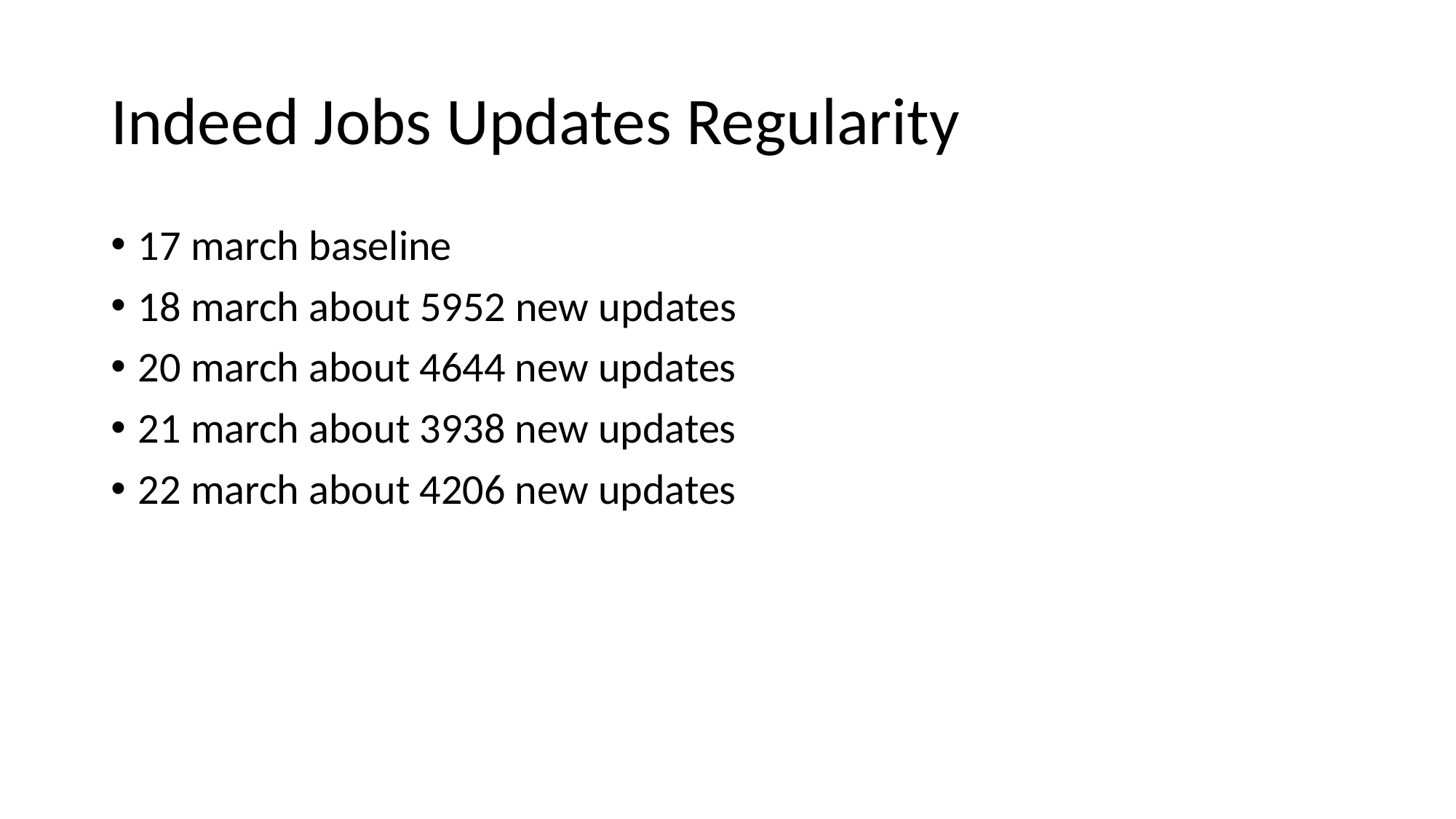

# Indeed Jobs Updates Regularity
17 march baseline
18 march about 5952 new updates
20 march about 4644 new updates
21 march about 3938 new updates
22 march about 4206 new updates